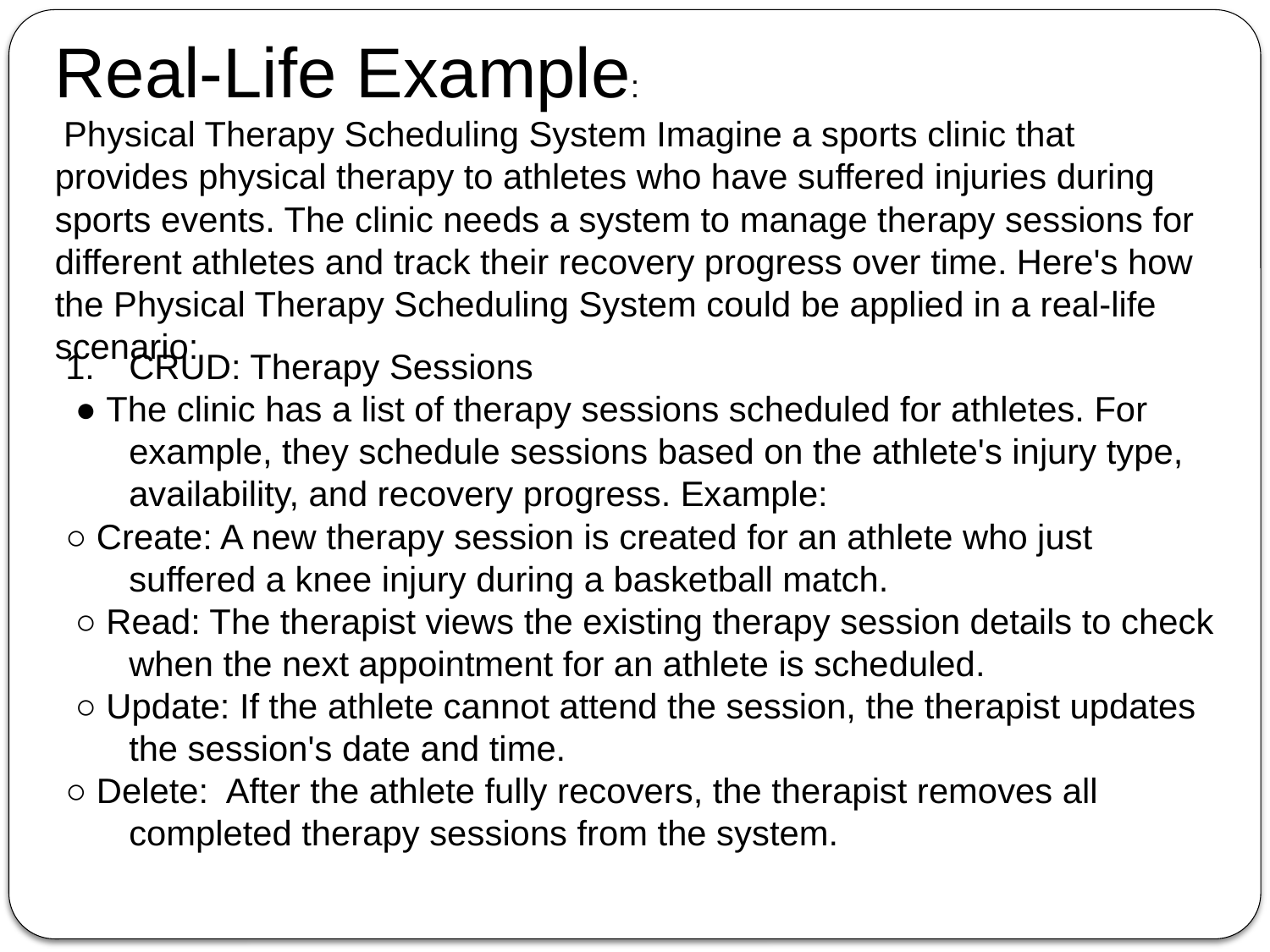

Real-Life Example:
 Physical Therapy Scheduling System Imagine a sports clinic that provides physical therapy to athletes who have suffered injuries during sports events. The clinic needs a system to manage therapy sessions for different athletes and track their recovery progress over time. Here's how the Physical Therapy Scheduling System could be applied in a real-life scenario:
CRUD: Therapy Sessions
 ● The clinic has a list of therapy sessions scheduled for athletes. For example, they schedule sessions based on the athlete's injury type, availability, and recovery progress. Example:
○ Create: A new therapy session is created for an athlete who just suffered a knee injury during a basketball match.
 ○ Read: The therapist views the existing therapy session details to check when the next appointment for an athlete is scheduled.
 ○ Update: If the athlete cannot attend the session, the therapist updates the session's date and time.
○ Delete:  After the athlete fully recovers, the therapist removes all completed therapy sessions from the system.